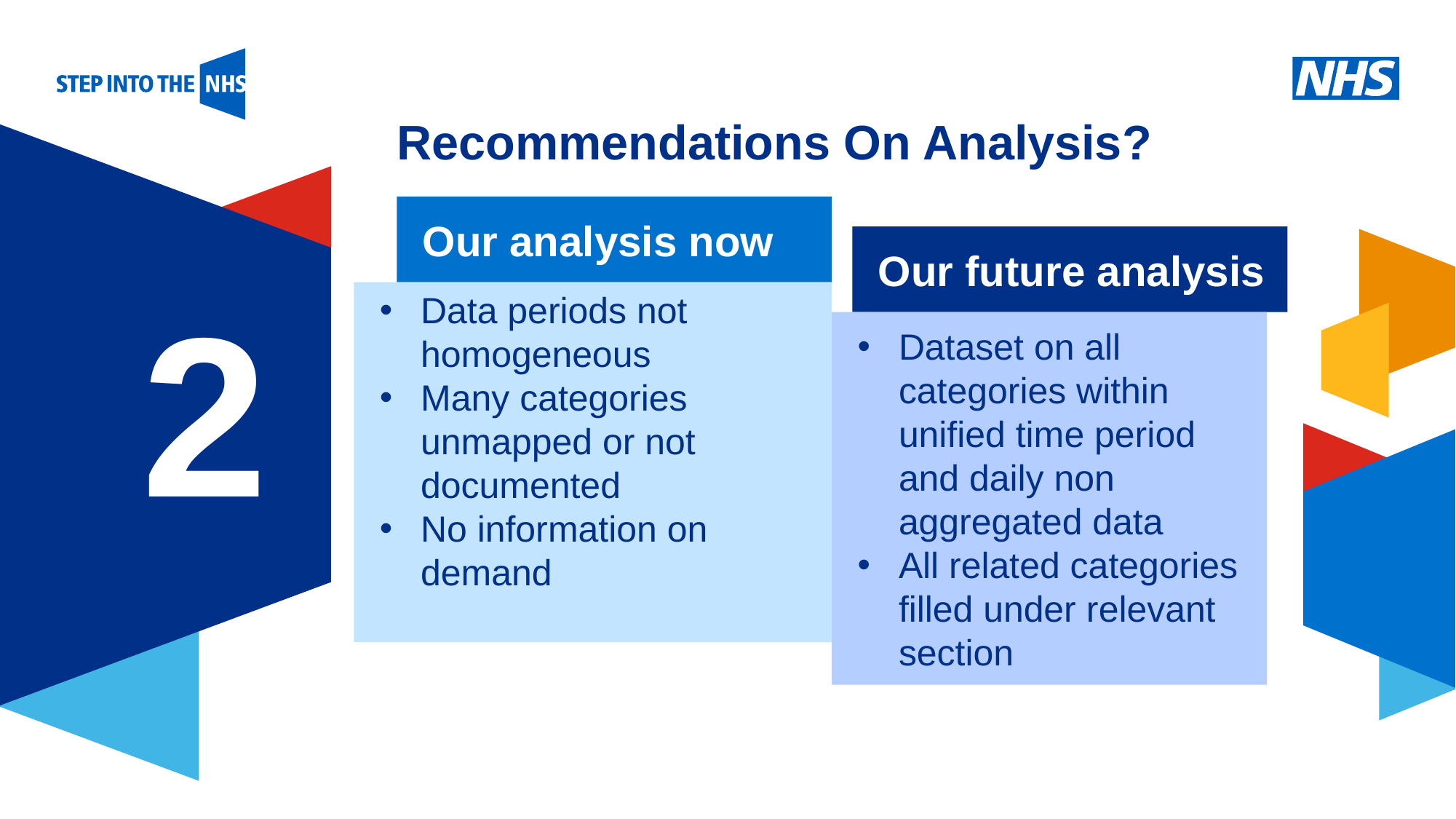

# Recommendations On Analysis?
Our analysis now
Our future analysis
Data periods not homogeneous
Many categories unmapped or not documented
No information on demand

2
Dataset on all categories within unified time period and daily non aggregated data
All related categories filled under relevant section